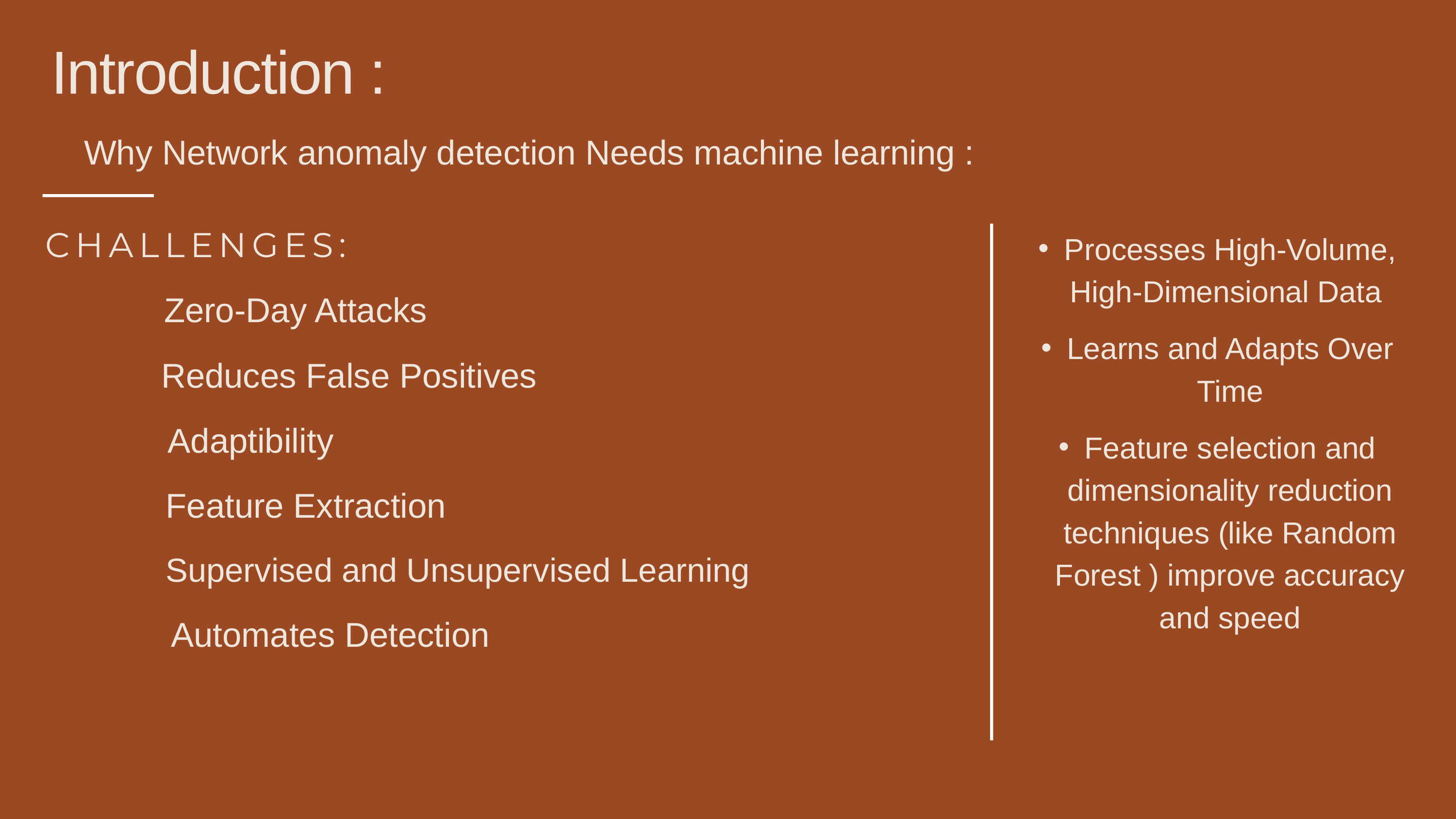

Introduction :
Why Network anomaly detection Needs machine learning :

CHALLENGES:
Processes High-Volume, High-Dimensional Data

Zero-Day Attacks
Learns and Adapts Over Time
Reduces False Positives
Adaptibility
Feature selection and dimensionality reduction techniques (like Random Forest ) improve accuracy and speed
Feature Extraction
 Supervised and Unsupervised Learning
Automates Detection